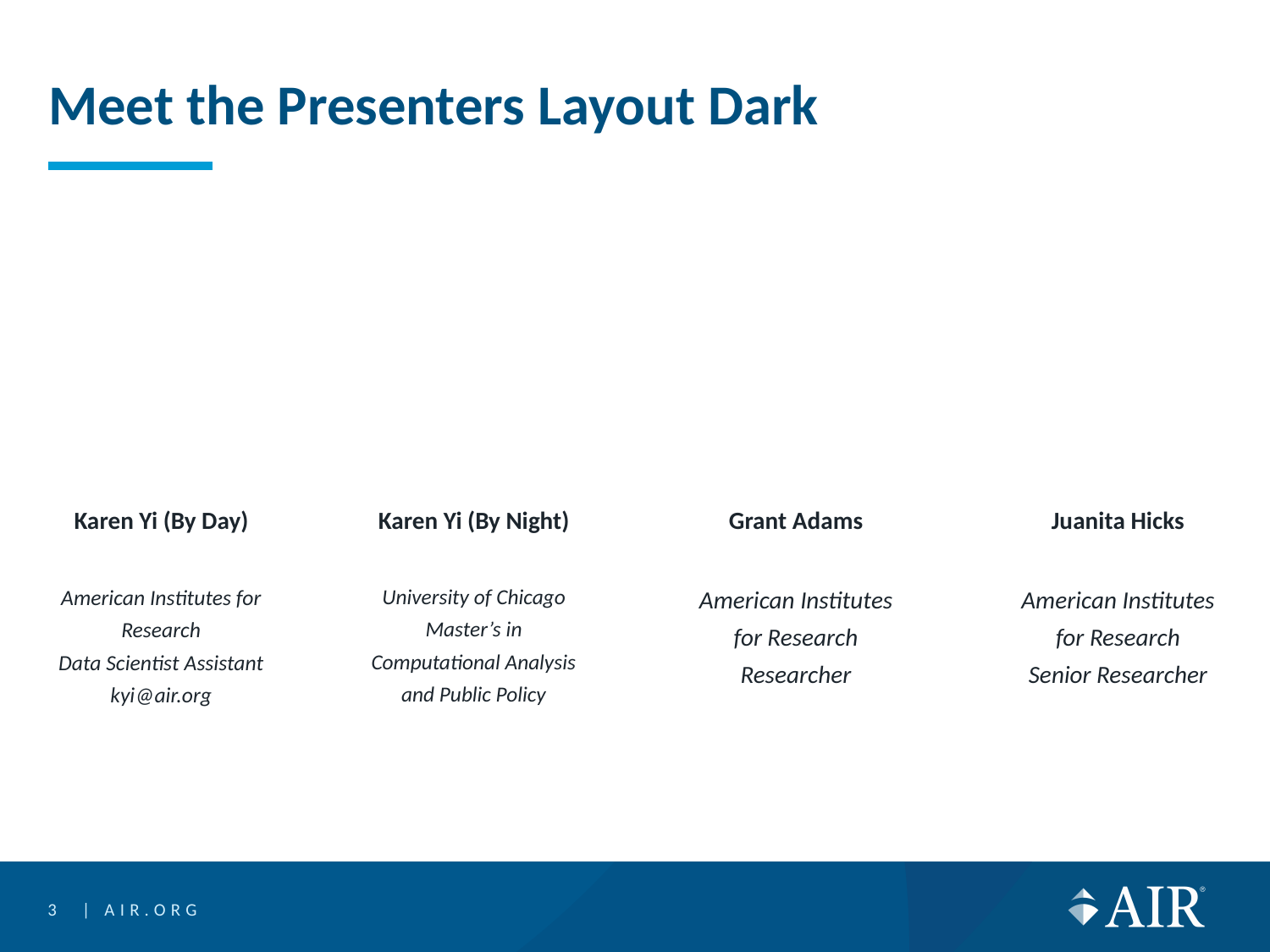

# Meet the Presenters Layout Dark

Karen Yi (By Day)
Juanita Hicks
Karen Yi (By Night)
Grant Adams

American Institutes for Research
Data Scientist Assistant
kyi@air.org
American Institutes for Research
Senior Researcher
University of Chicago
Master’s in Computational Analysis and Public Policy
American Institutes for Research
Researcher
3